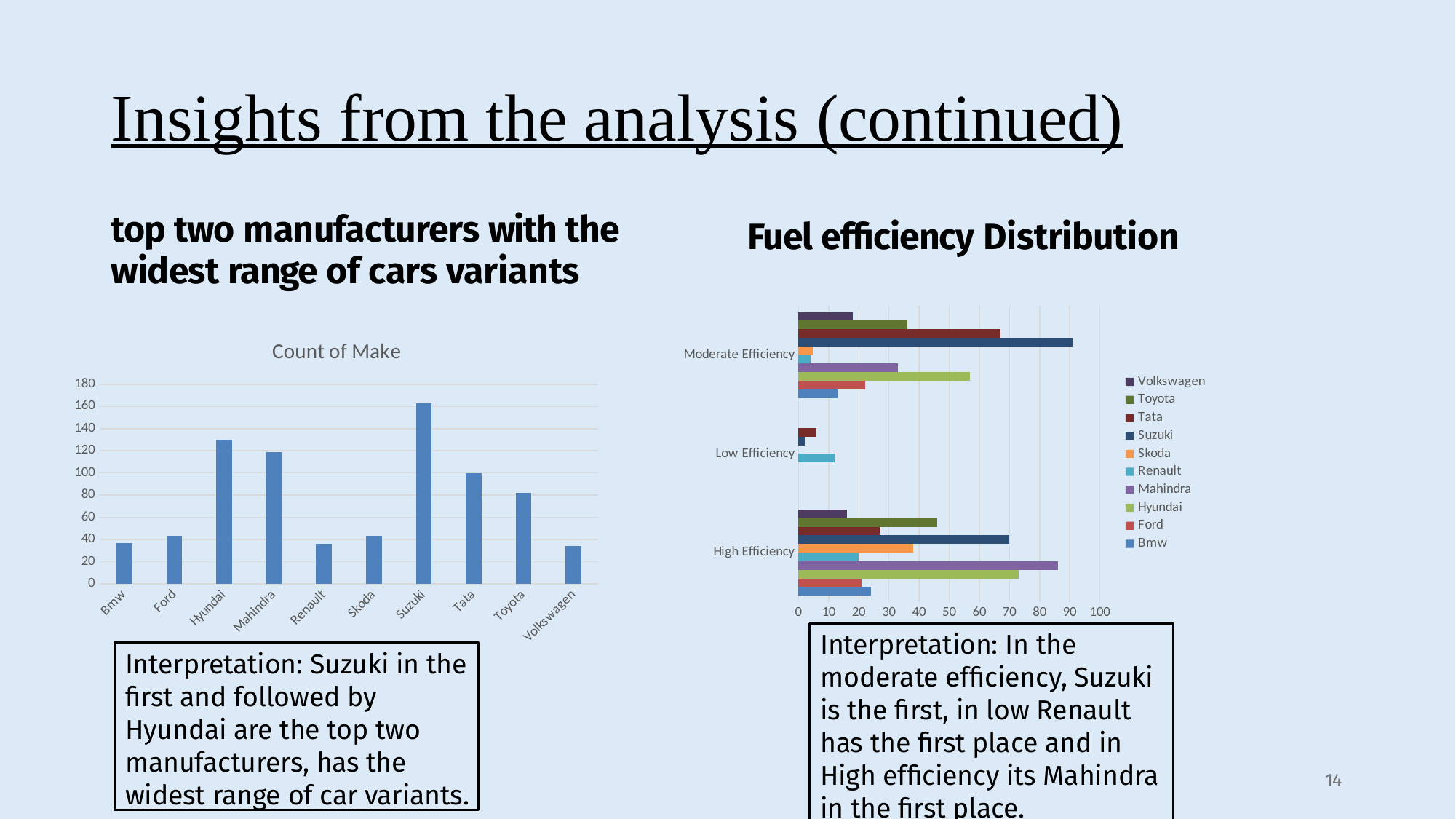

# Insights from the analysis (continued)
top two manufacturers with the
widest range of cars variants
Fuel efficiency Distribution

### Chart

| Category | Bmw | Ford | Hyundai | Mahindra | Renault | Skoda | Suzuki | Tata | Toyota | Volkswagen |
|---|---|---|---|---|---|---|---|---|---|---|
| High Efficiency | 24.0 | 21.0 | 73.0 | 86.0 | 20.0 | 38.0 | 70.0 | 27.0 | 46.0 | 16.0 |
| Low Efficiency | None | None | None | None | 12.0 | None | 2.0 | 6.0 | None | None |
| Moderate Efficiency | 13.0 | 22.0 | 57.0 | 33.0 | 4.0 | 5.0 | 91.0 | 67.0 | 36.0 | 18.0 |

### Chart: Count of Make

| Category | Total |
|---|---|
| Bmw | 37.0 |
| Ford | 43.0 |
| Hyundai | 130.0 |
| Mahindra | 119.0 |
| Renault | 36.0 |
| Skoda | 43.0 |
| Suzuki | 163.0 |
| Tata | 100.0 |
| Toyota | 82.0 |
| Volkswagen | 34.0 |
Interpretation: In the moderate efficiency, Suzuki is the first, in low Renault has the first place and in High efficiency its Mahindra in the first place.
Interpretation: Suzuki in the first and followed by Hyundai are the top two manufacturers, has the widest range of car variants.
14